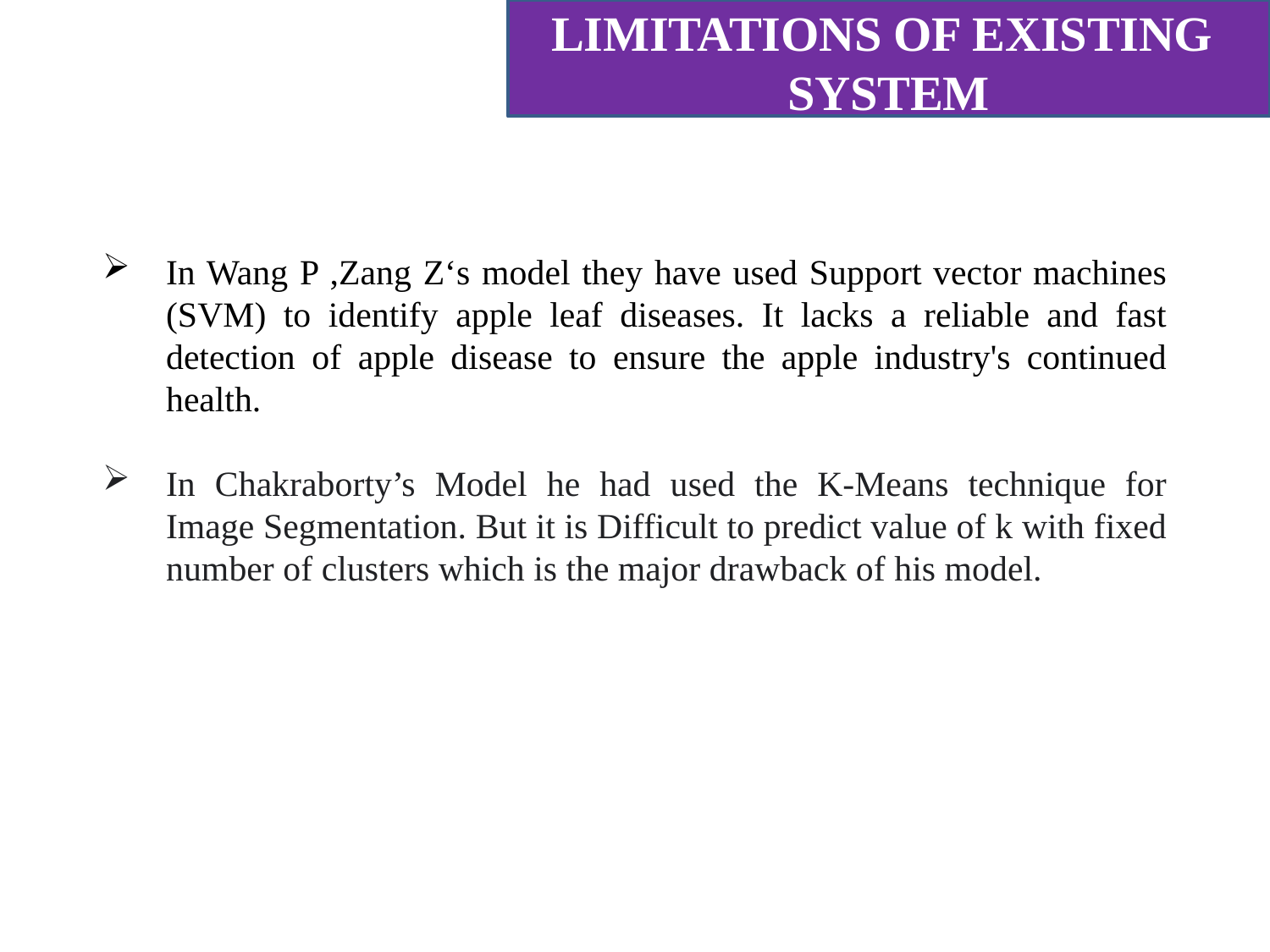

# LIMITATIONS OF EXISTING  SYSTEM

In Wang P ,Zang Z‘s model they have used Support vector machines (SVM) to identify apple leaf diseases. It lacks a reliable and fast detection of apple disease to ensure the apple industry's continued health.

In Chakraborty’s Model he had used the K-Means technique for Image Segmentation. But it is Difficult to predict value of k with fixed number of clusters which is the major drawback of his model.